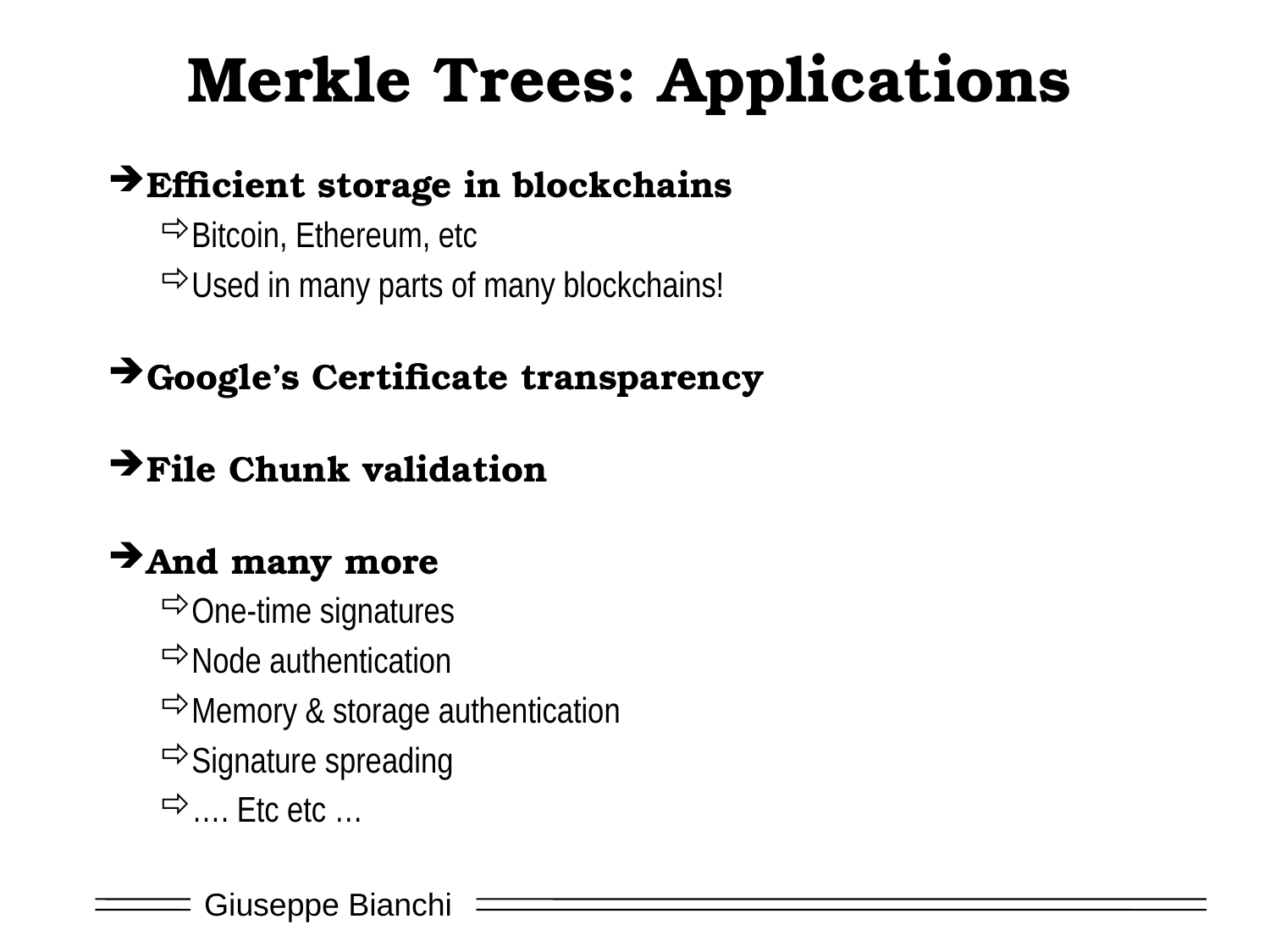

# Merkle Trees: Applications
Efficient storage in blockchains
Bitcoin, Ethereum, etc
Used in many parts of many blockchains!

Google’s Certificate transparency

File Chunk validation

And many more
One-time signatures
Node authentication
Memory & storage authentication
Signature spreading
…. Etc etc …